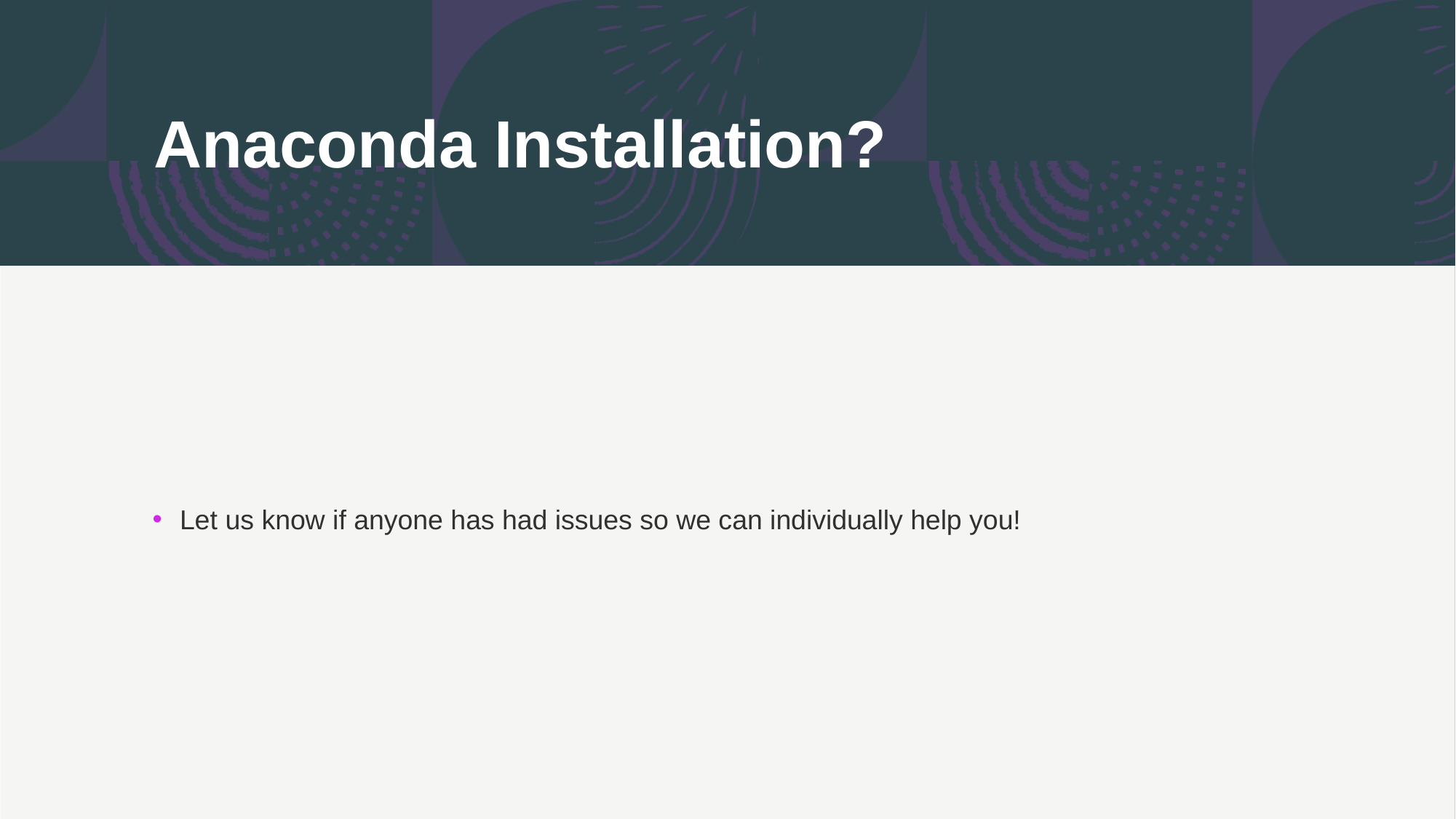

# Anaconda Installation?
Let us know if anyone has had issues so we can individually help you!